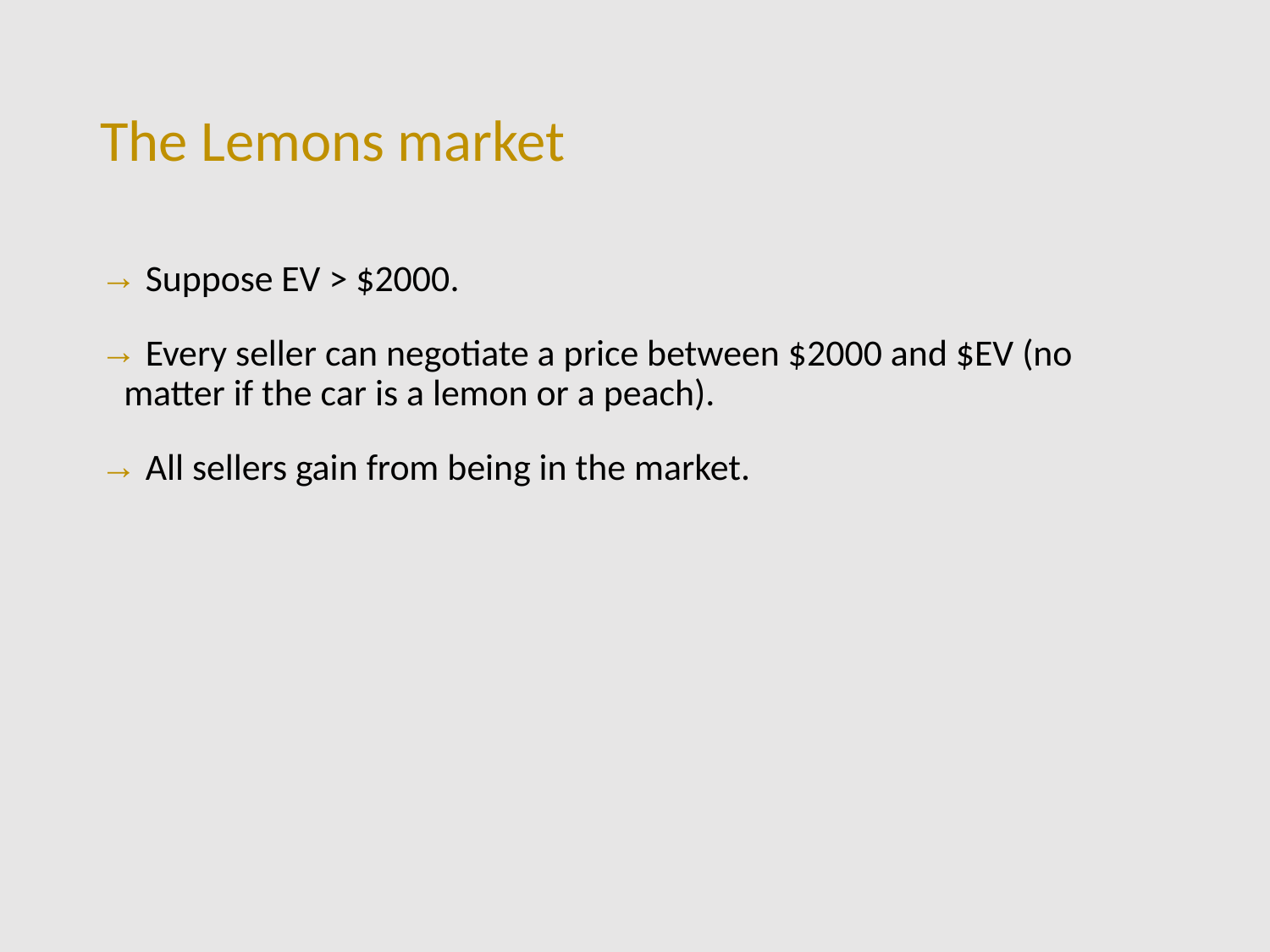

# The Lemons market
 Suppose EV > $2000.
 Every seller can negotiate a price between $2000 and $EV (no matter if the car is a lemon or a peach).
 All sellers gain from being in the market.